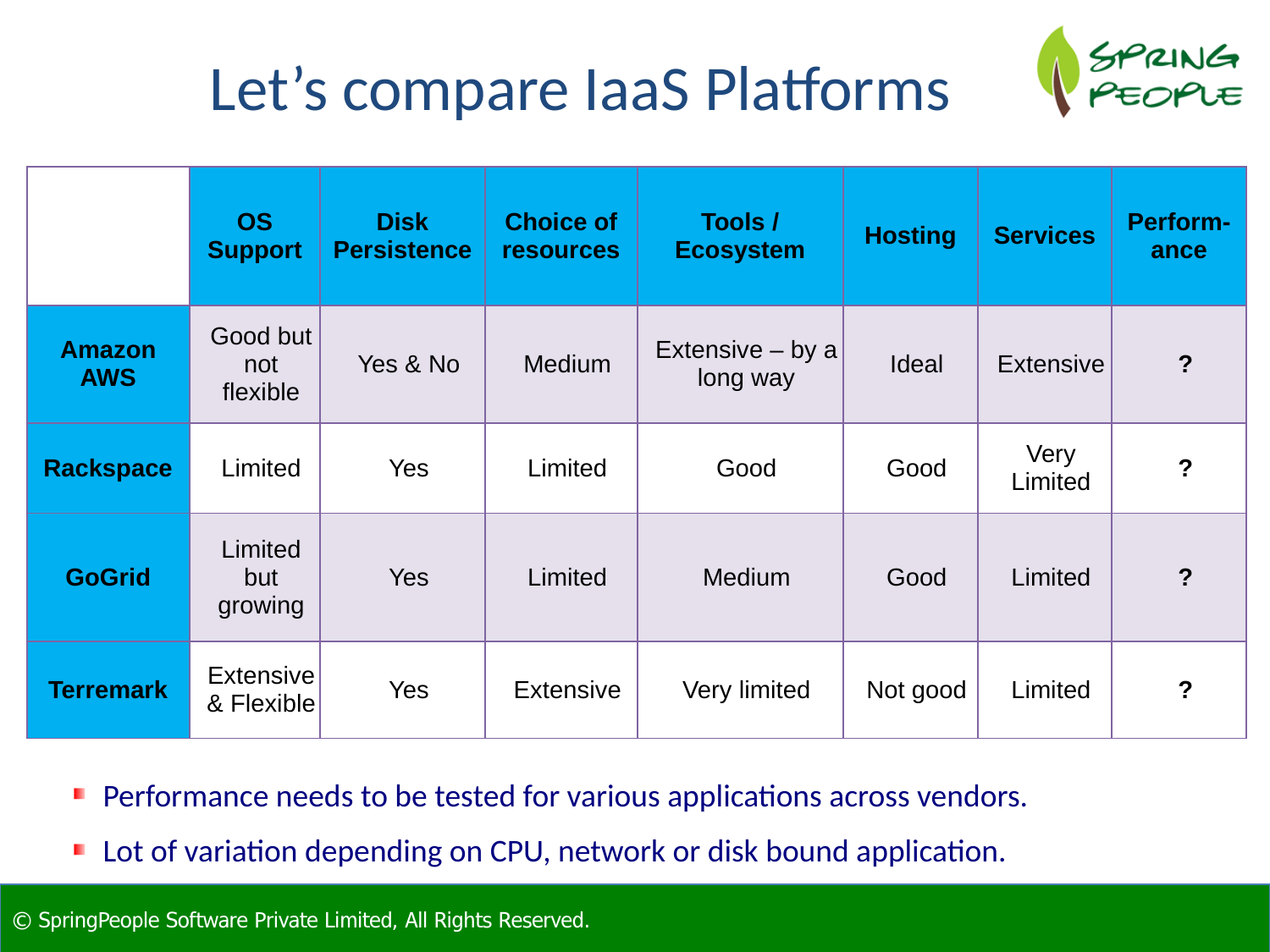

Let’s compare IaaS Platforms
|  | OS Support | Disk Persistence | Choice of resources | Tools / Ecosystem | Hosting | Services | Perform-ance |
| --- | --- | --- | --- | --- | --- | --- | --- |
| Amazon AWS | Good but not flexible | Yes & No | Medium | Extensive – by a long way | Ideal | Extensive | ? |
| Rackspace | Limited | Yes | Limited | Good | Good | Very Limited | ? |
| GoGrid | Limited but growing | Yes | Limited | Medium | Good | Limited | ? |
| Terremark | Extensive & Flexible | Yes | Extensive | Very limited | Not good | Limited | ? |
Performance needs to be tested for various applications across vendors.
Lot of variation depending on CPU, network or disk bound application.